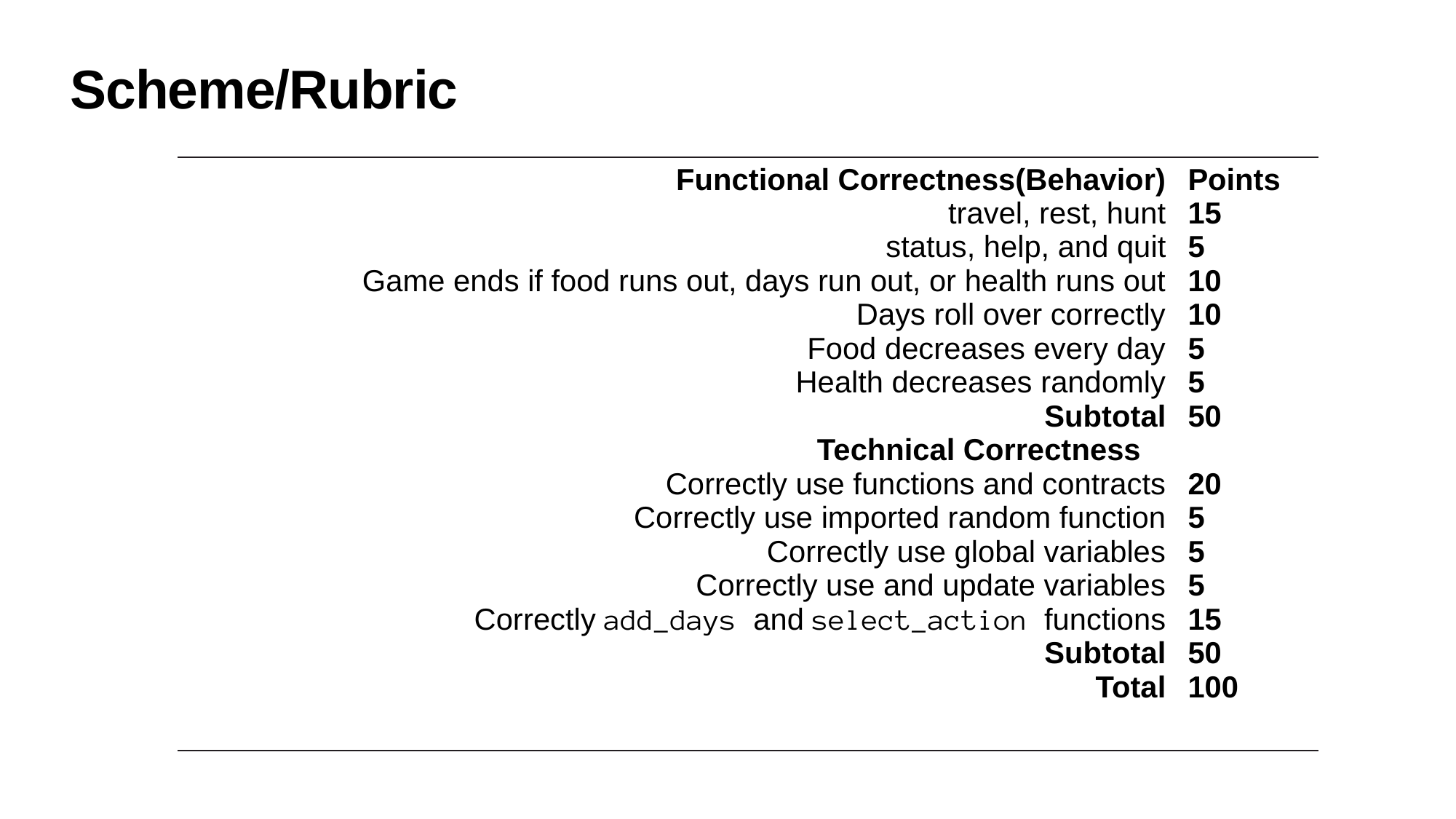

# Scheme/Rubric
| Functional Correctness(Behavior) travel, rest, hunt status, help, and quit Game ends if food runs out, days run out, or health runs out Days roll over correctly Food decreases every day Health decreases randomly Subtotal Technical Correctness Correctly use functions and contracts Correctly use imported random function Correctly use global variables Correctly use and update variables Correctly add\_days and select\_action functions Subtotal Total | Points 15 5 10 10 5 5 50 20 5 5 5 15 50 100 |
| --- | --- |